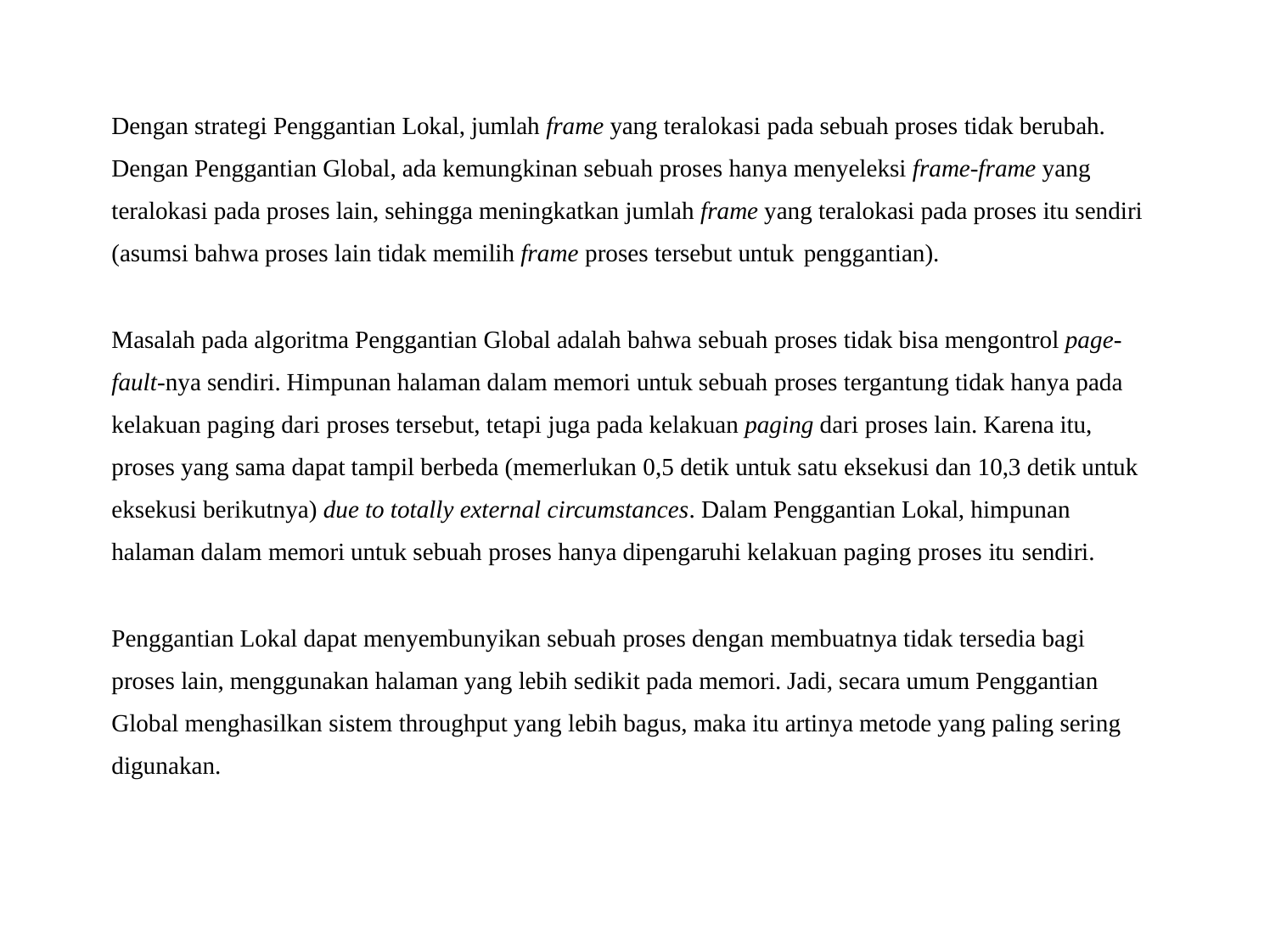

Dengan strategi Penggantian Lokal, jumlah frame yang teralokasi pada sebuah proses tidak berubah.  Dengan Penggantian Global, ada kemungkinan sebuah proses hanya menyeleksi frame-frame yang  teralokasi pada proses lain, sehingga meningkatkan jumlah frame yang teralokasi pada proses itu sendiri  (asumsi bahwa proses lain tidak memilih frame proses tersebut untuk penggantian).

Masalah pada algoritma Penggantian Global adalah bahwa sebuah proses tidak bisa mengontrol page-  fault-nya sendiri. Himpunan halaman dalam memori untuk sebuah proses tergantung tidak hanya pada  kelakuan paging dari proses tersebut, tetapi juga pada kelakuan paging dari proses lain. Karena itu,  proses yang sama dapat tampil berbeda (memerlukan 0,5 detik untuk satu eksekusi dan 10,3 detik untuk  eksekusi berikutnya) due to totally external circumstances. Dalam Penggantian Lokal, himpunan  halaman dalam memori untuk sebuah proses hanya dipengaruhi kelakuan paging proses itu sendiri.

Penggantian Lokal dapat menyembunyikan sebuah proses dengan membuatnya tidak tersedia bagi  proses lain, menggunakan halaman yang lebih sedikit pada memori. Jadi, secara umum Penggantian  Global menghasilkan sistem throughput yang lebih bagus, maka itu artinya metode yang paling sering  digunakan.